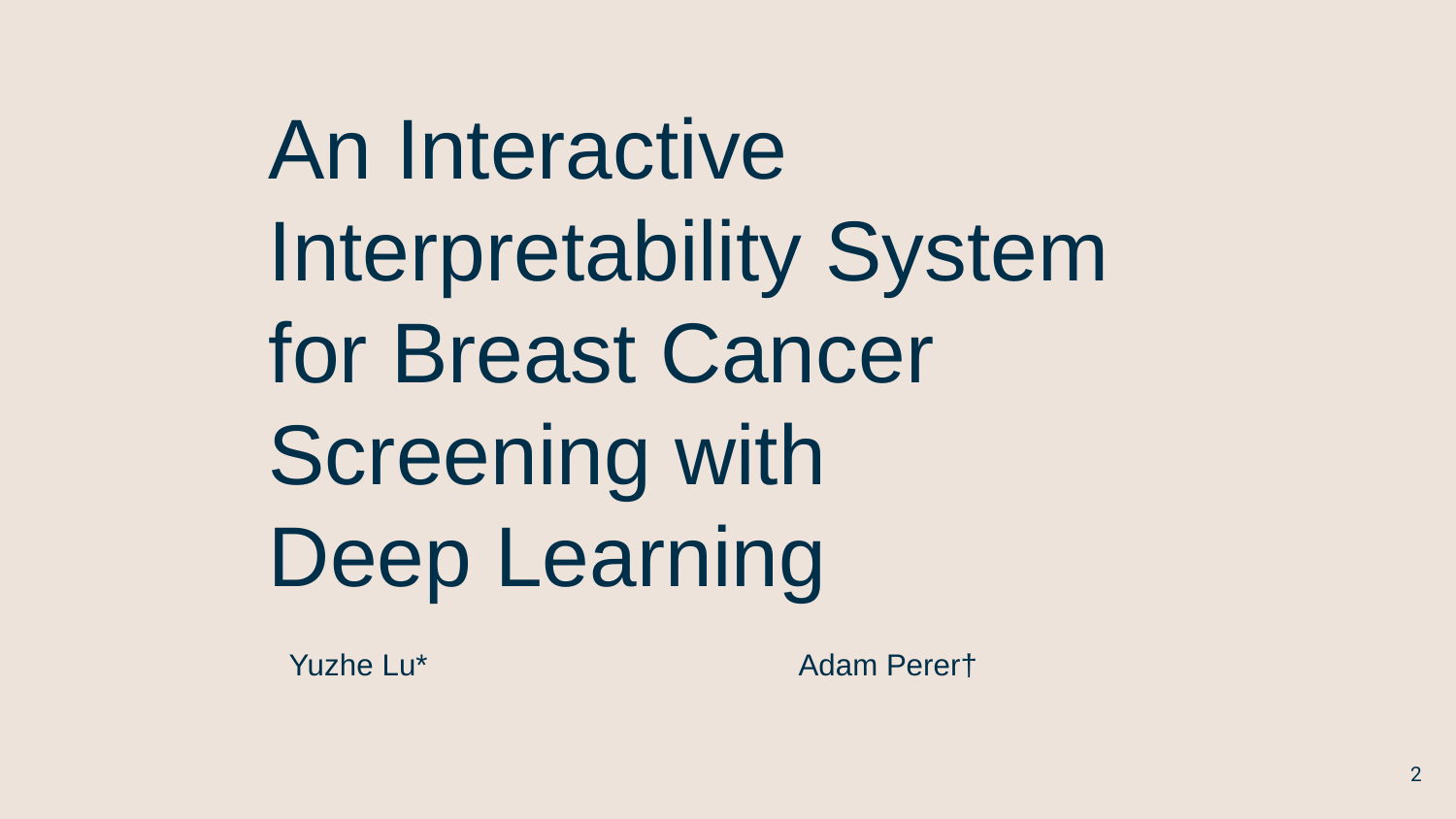

# An Interactive Interpretability System for Breast Cancer Screening with
Deep Learning
 Yuzhe Lu*                                            Adam Perer†

2